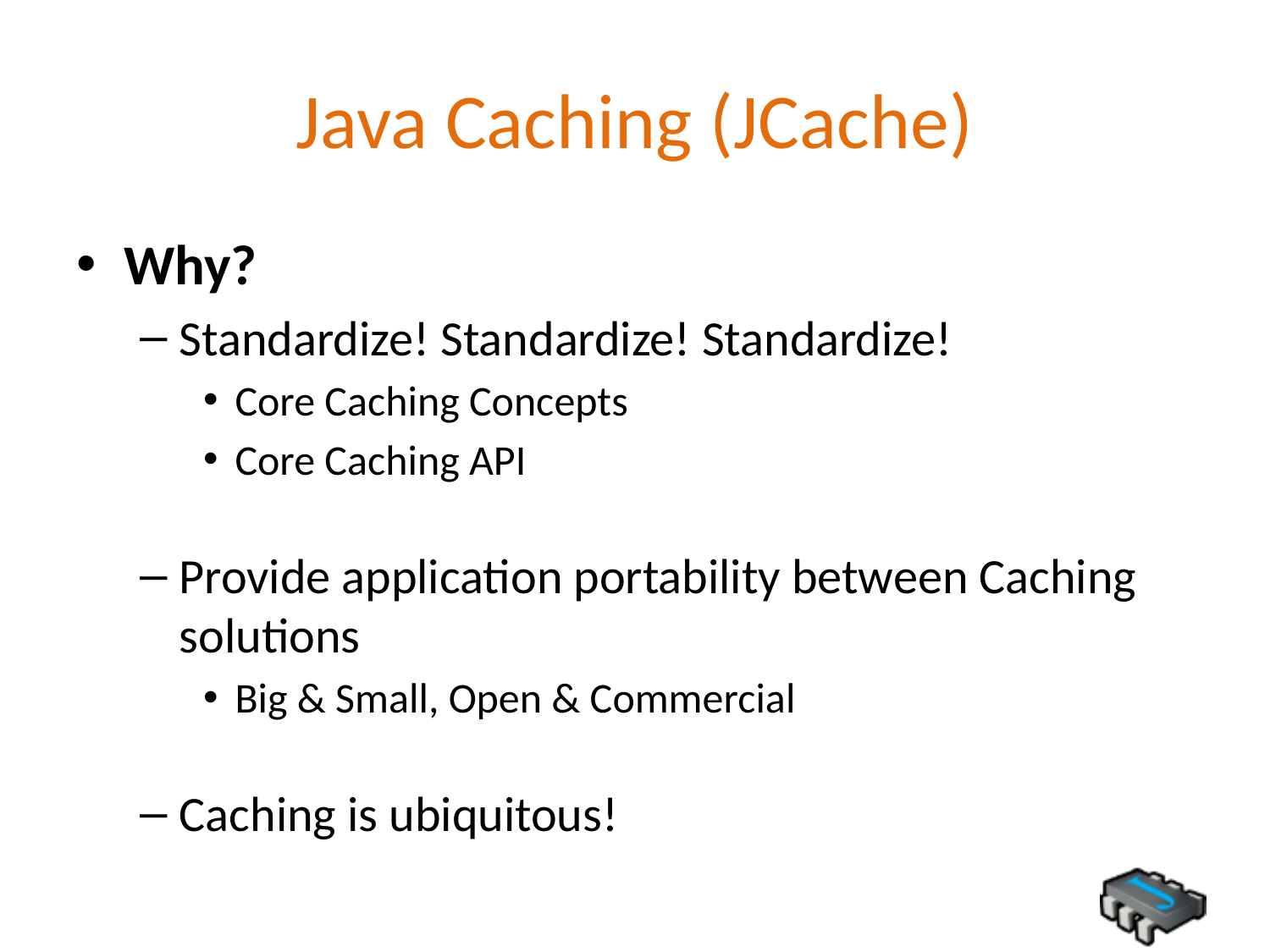

# Java Caching (JCache)
Why?
Standardize! Standardize! Standardize!
Core Caching Concepts
Core Caching API
Provide application portability between Caching solutions
Big & Small, Open & Commercial
Caching is ubiquitous!